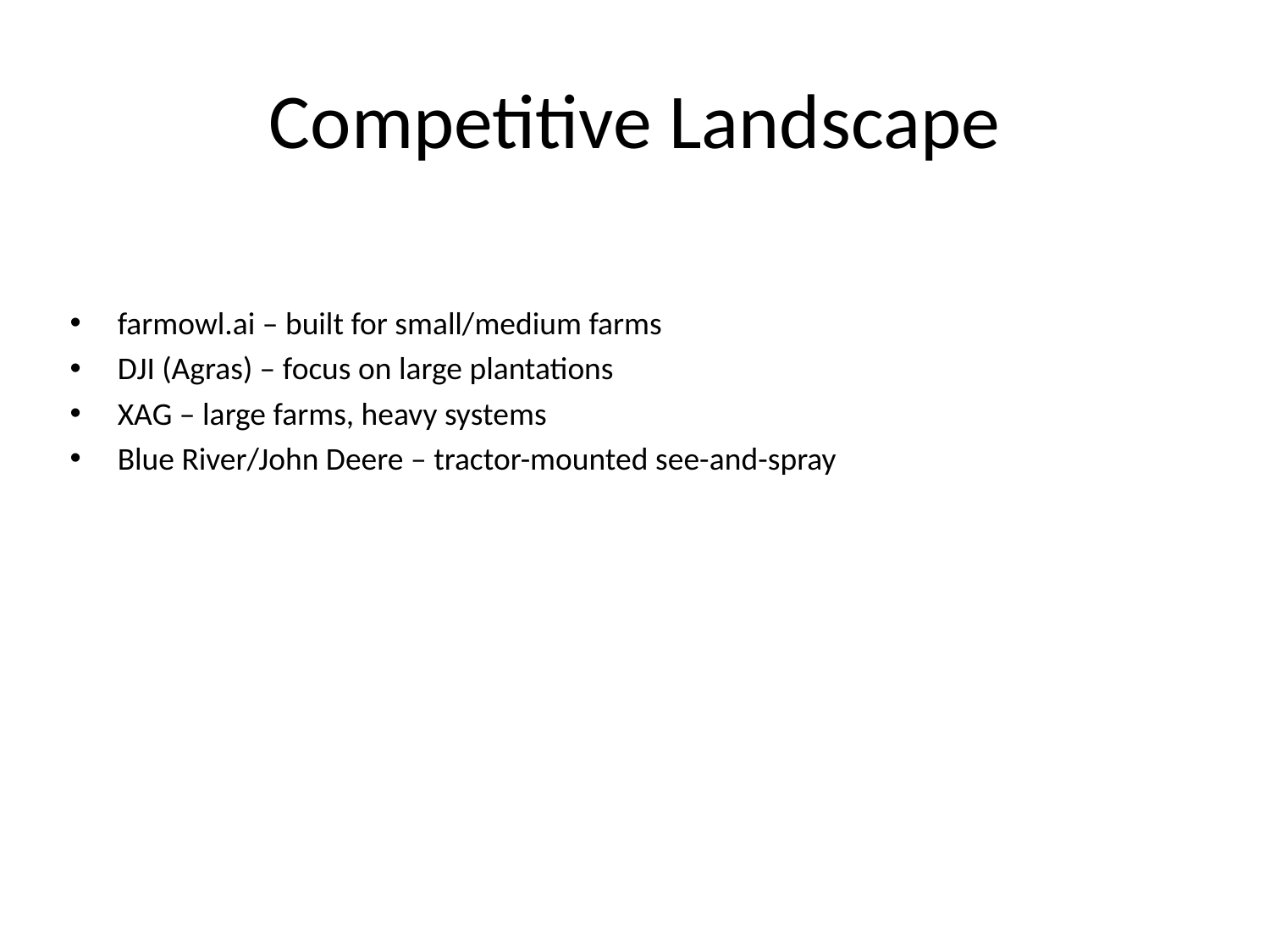

# Competitive Landscape

farmowl.ai – built for small/medium farms
DJI (Agras) – focus on large plantations
XAG – large farms, heavy systems
Blue River/John Deere – tractor-mounted see-and-spray